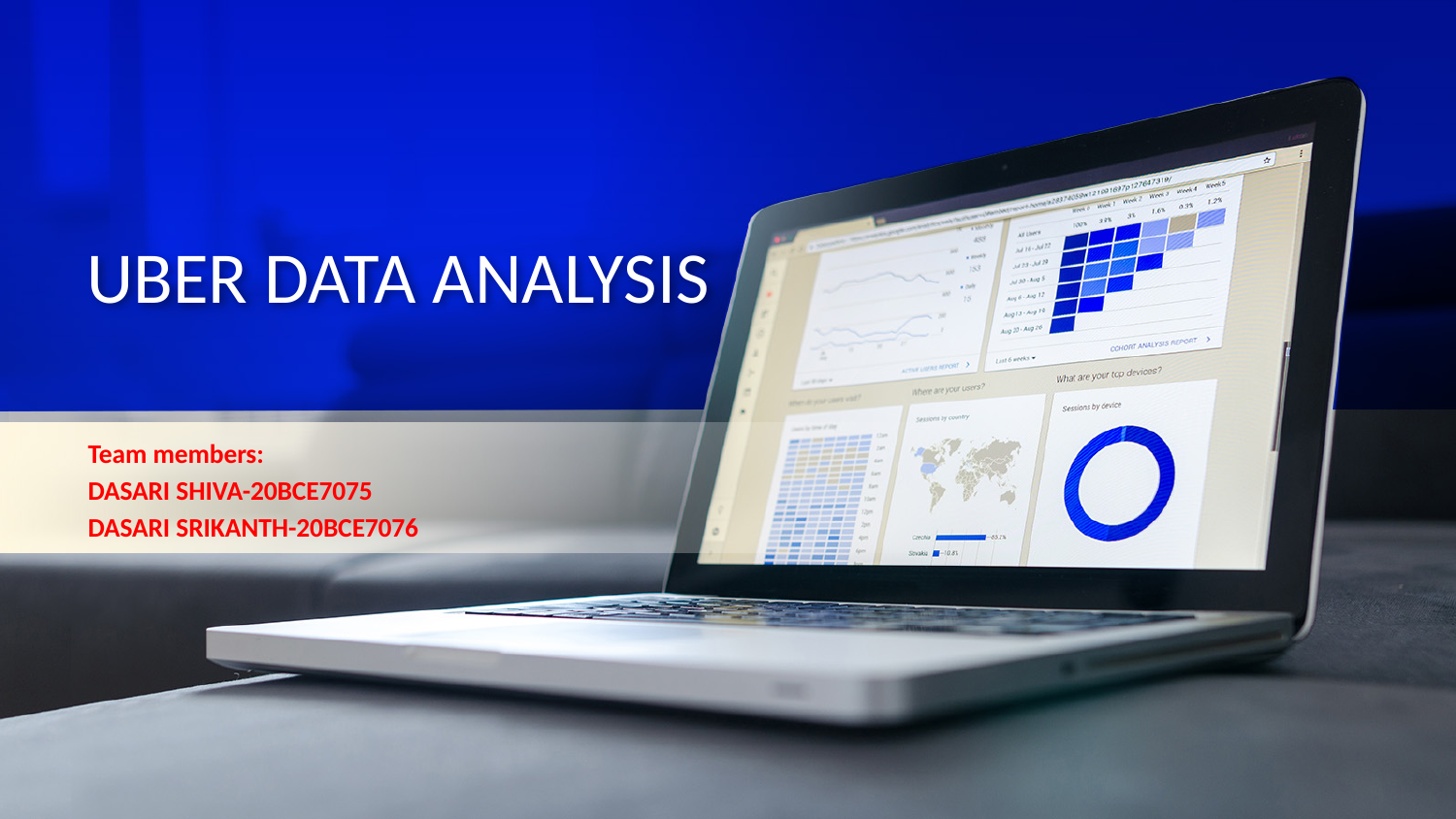

# UBER DATA ANALYSIS
Team members:
DASARI SHIVA-20BCE7075
DASARI SRIKANTH-20BCE7076